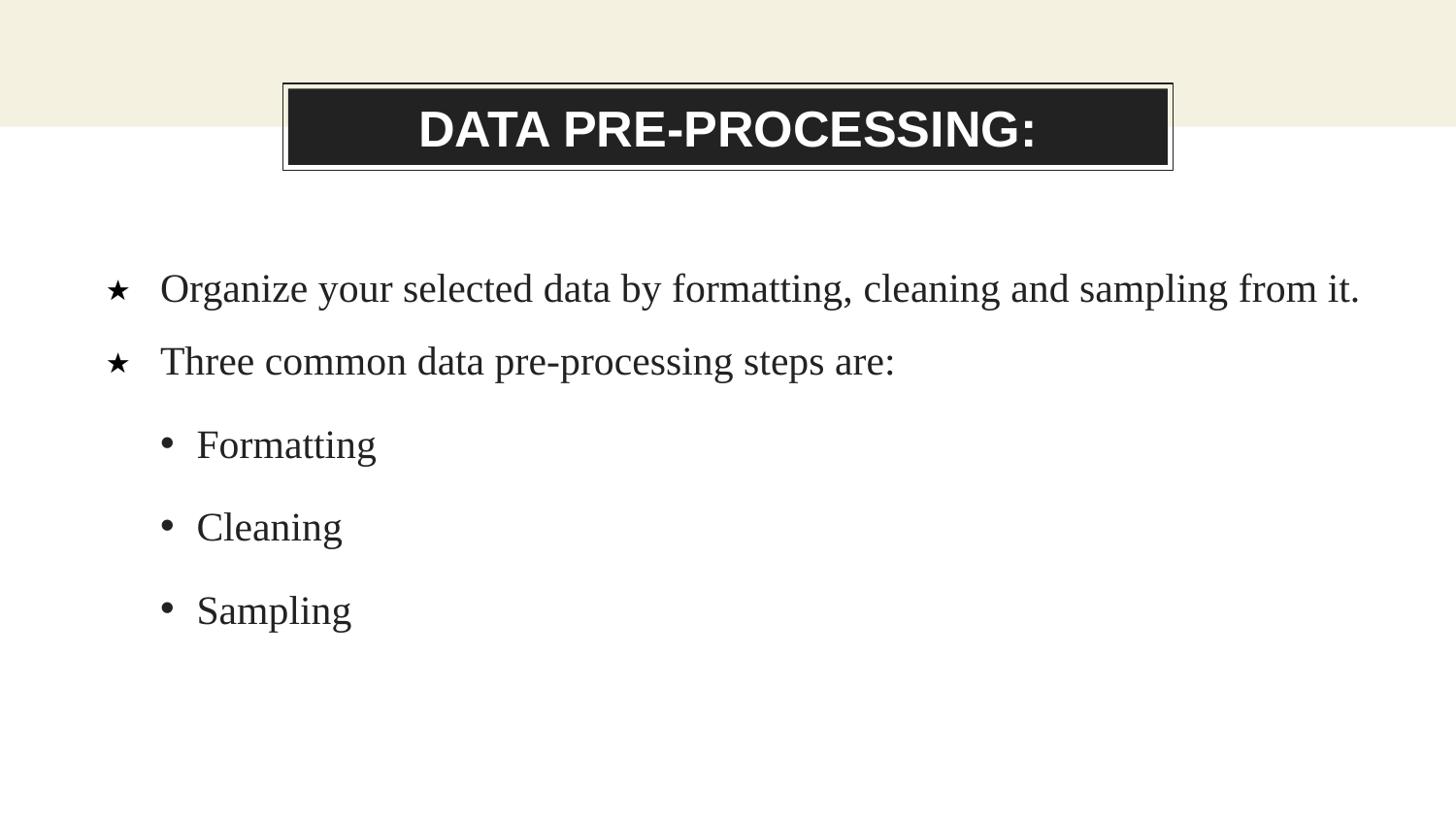

# DATA PRE-PROCESSING:
Organize your selected data by formatting, cleaning and sampling from it.
Three common data pre-processing steps are:
Formatting
Cleaning
Sampling